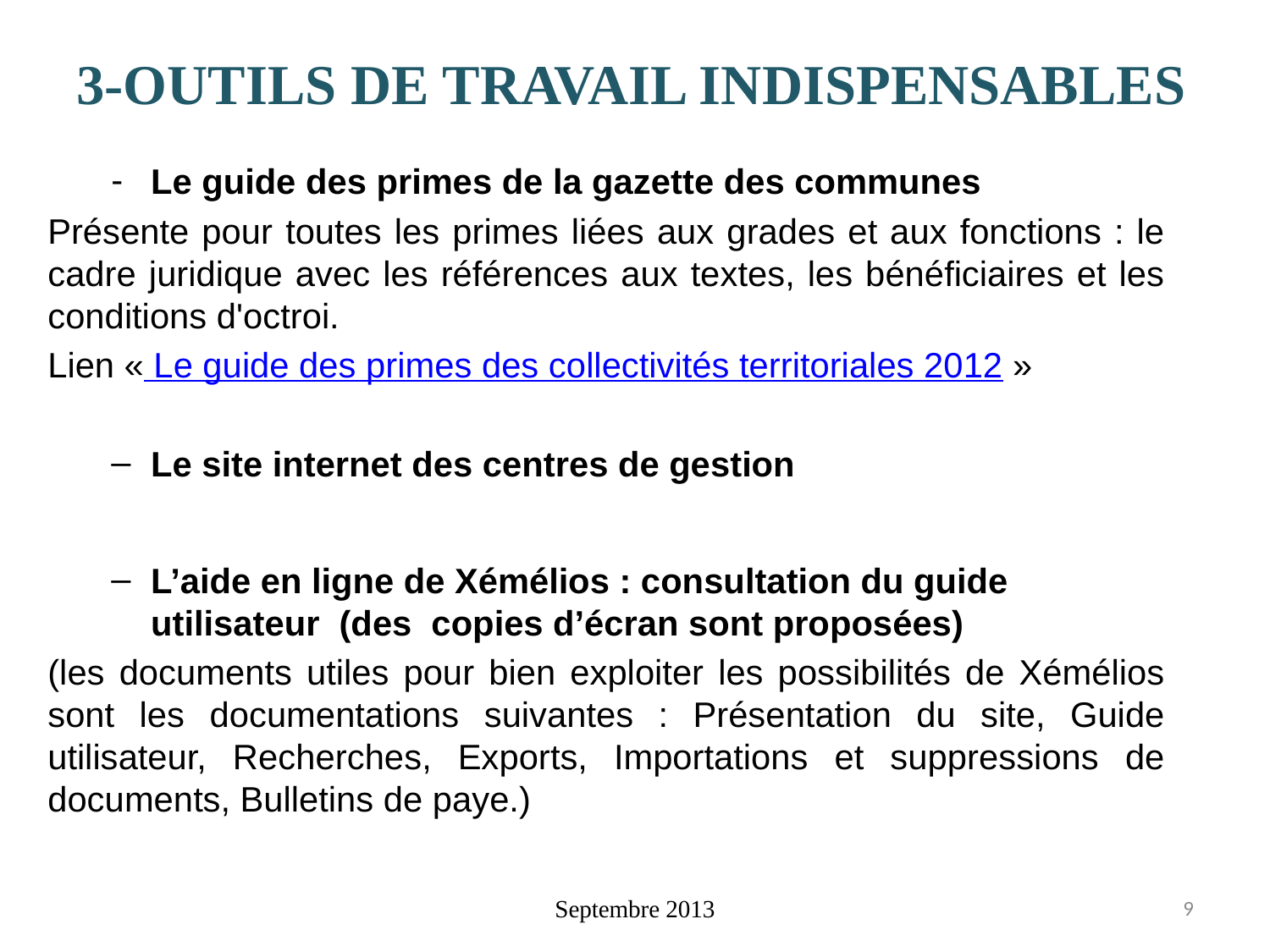

# 3-outils de travail indispensables

Le guide des primes de la gazette des communes
Présente pour toutes les primes liées aux grades et aux fonctions : le cadre juridique avec les références aux textes, les bénéficiaires et les conditions d'octroi.
Lien « Le guide des primes des collectivités territoriales 2012 »

Le site internet des centres de gestion

L’aide en ligne de Xémélios : consultation du guide utilisateur  (des  copies d’écran sont proposées)
(les documents utiles pour bien exploiter les possibilités de Xémélios sont les documentations suivantes : Présentation du site, Guide utilisateur, Recherches, Exports, Importations et suppressions de documents, Bulletins de paye.)

Septembre 2013
9